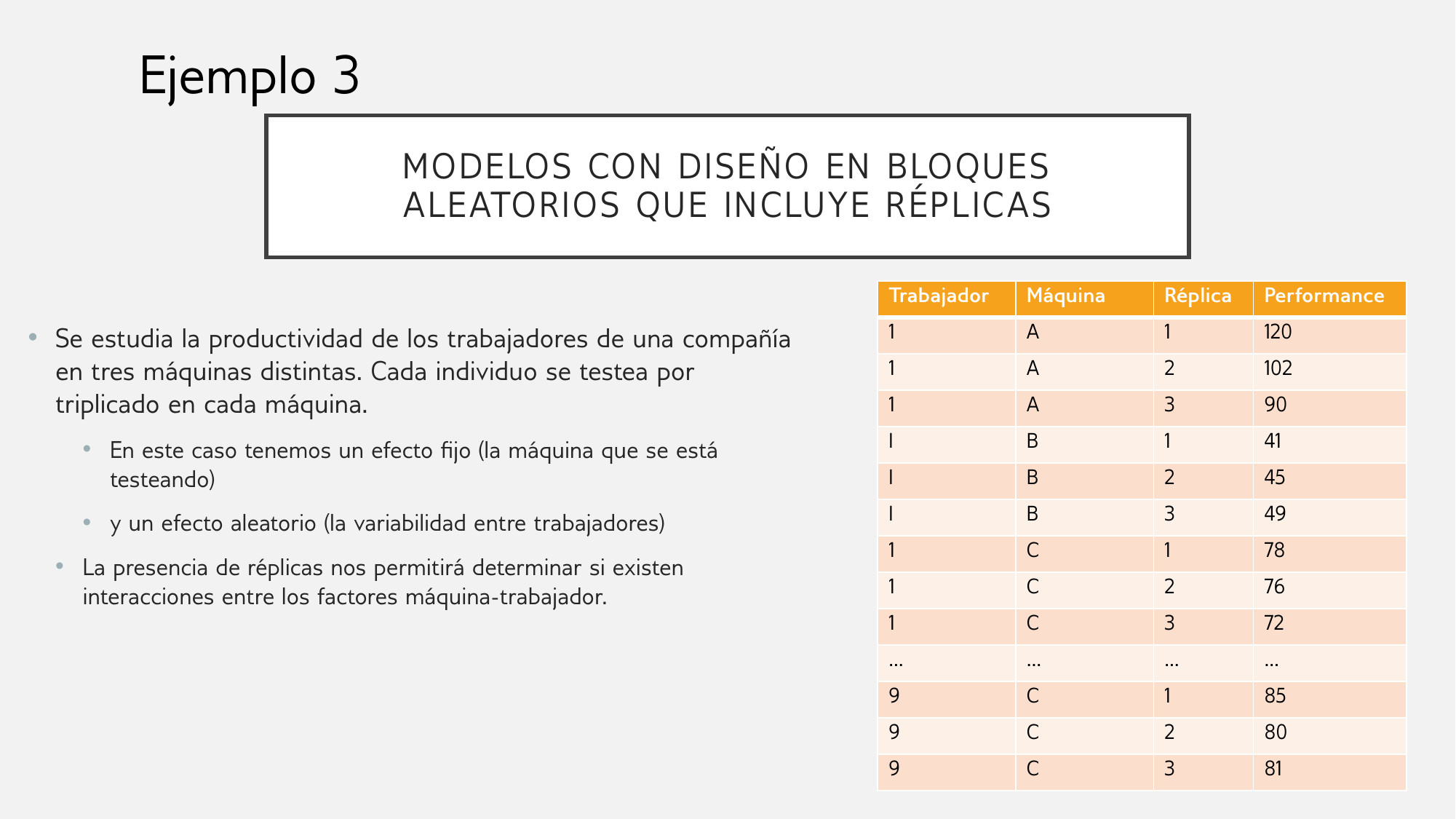

Ejemplo 3
# Modelos con diseño en bloques aleatorios que incluye réplicas
| Trabajador | Máquina | Réplica | Performance |
| --- | --- | --- | --- |
| 1 | A | 1 | 120 |
| 1 | A | 2 | 102 |
| 1 | A | 3 | 90 |
| I | B | 1 | 41 |
| I | B | 2 | 45 |
| I | B | 3 | 49 |
| 1 | C | 1 | 78 |
| 1 | C | 2 | 76 |
| 1 | C | 3 | 72 |
| … | … | … | … |
| 9 | C | 1 | 85 |
| 9 | C | 2 | 80 |
| 9 | C | 3 | 81 |
Se estudia la productividad de los trabajadores de una compañía en tres máquinas distintas. Cada individuo se testea por triplicado en cada máquina.
En este caso tenemos un efecto fijo (la máquina que se está testeando)
y un efecto aleatorio (la variabilidad entre trabajadores)
La presencia de réplicas nos permitirá determinar si existen interacciones entre los factores máquina-trabajador.